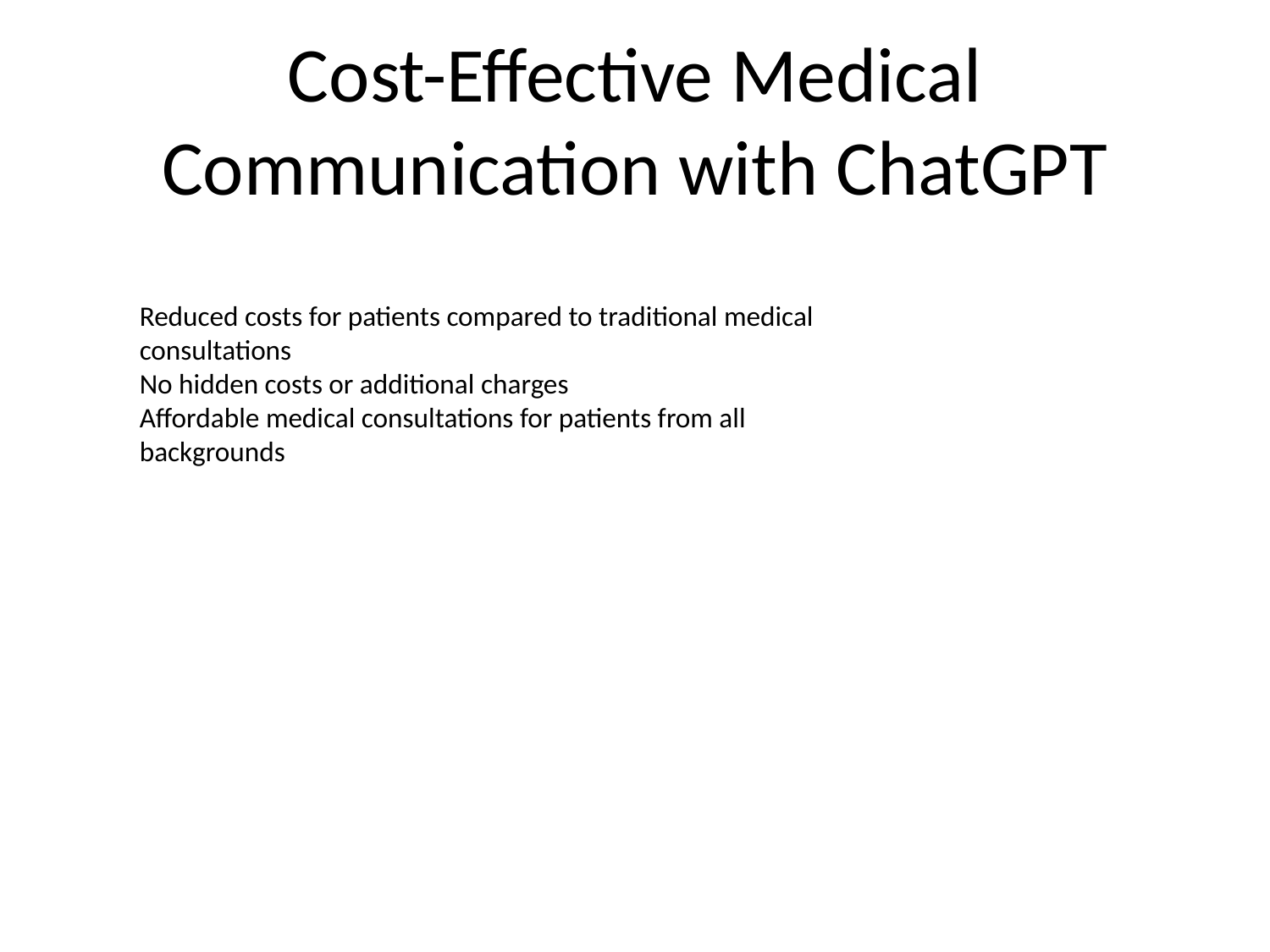

# Cost-Effective Medical Communication with ChatGPT

Reduced costs for patients compared to traditional medical consultations
No hidden costs or additional charges
Affordable medical consultations for patients from all backgrounds